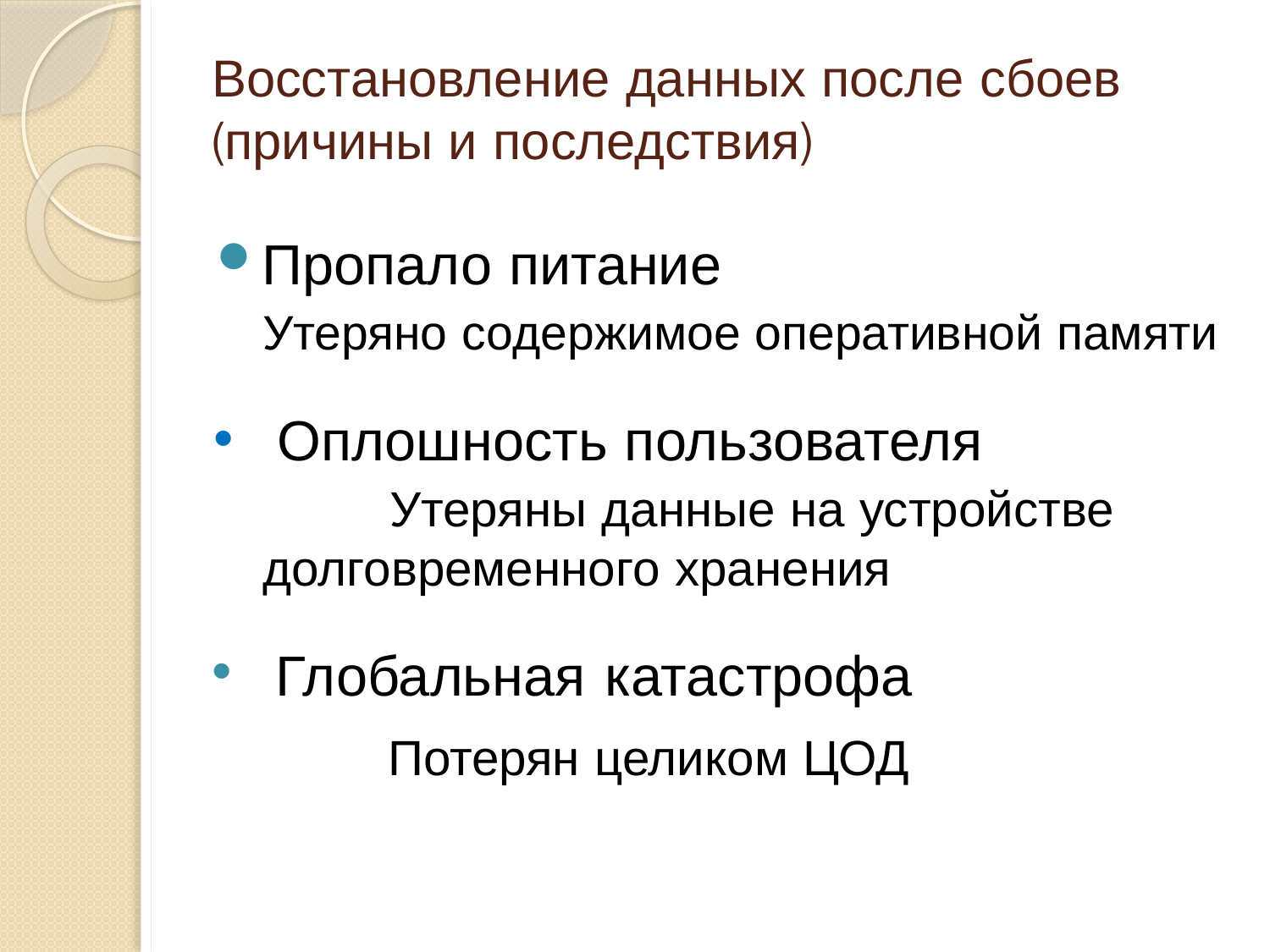

# Восстановление данных после сбоев  (причины и последствия)
Пропало питание
	Утеряно содержимое оперативной памяти
Оплошность пользователя
	Утеряны данные на устройстве 	долговременного хранения

Глобальная катастрофа
	Потерян целиком ЦОД